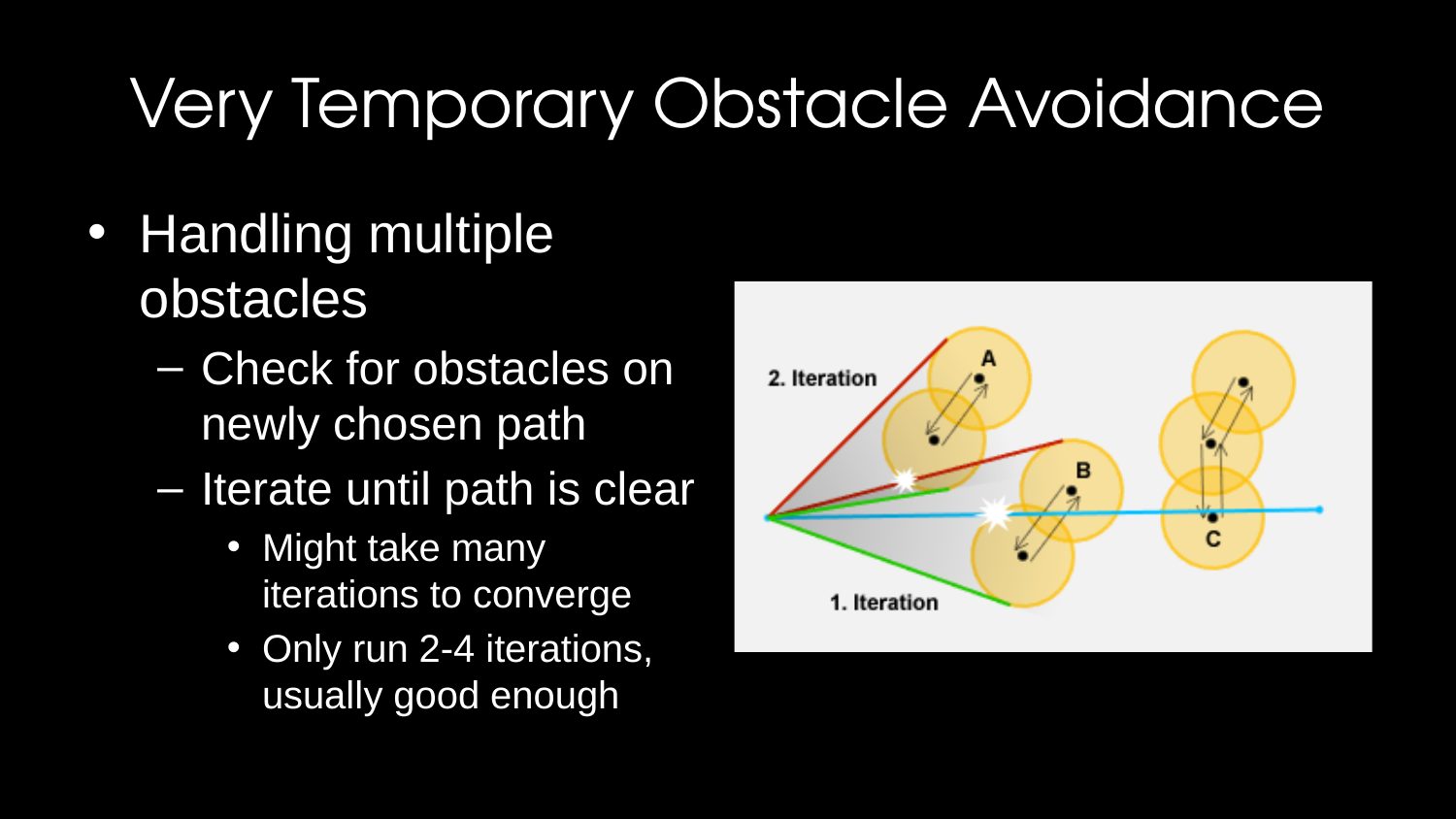

# Very Temporary Obstacle Avoidance
Handling multiple obstacles
Check for obstacles on newly chosen path
Iterate until path is clear
Might take many iterations to converge
Only run 2-4 iterations, usually good enough